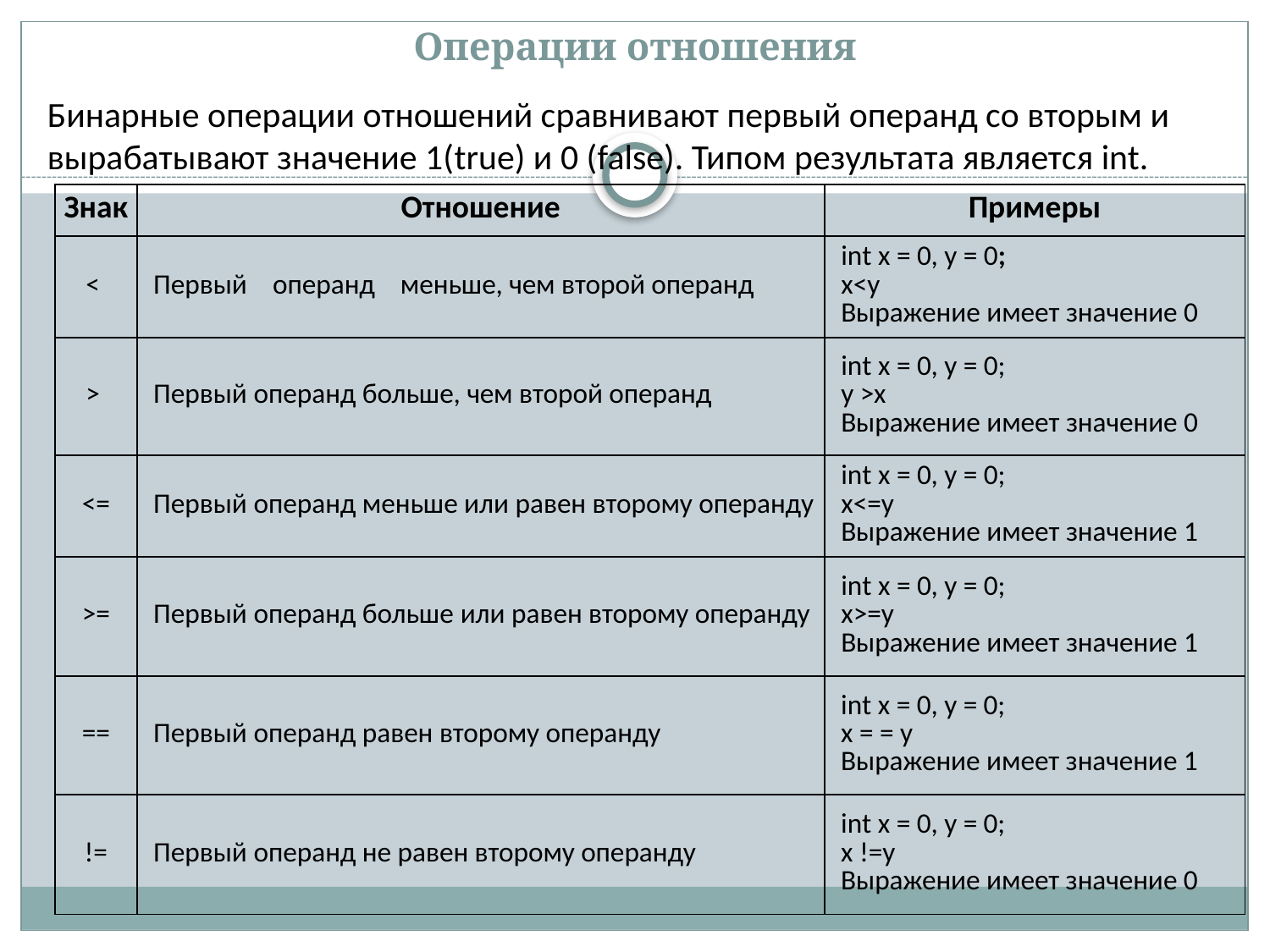

# Операции отношения
Бинарные операции отношений сравнивают первый операнд со вторым и вырабатывают значение 1(true) и 0 (false). Типом результата является int.
| Знак | Отношение | Примеры |
| --- | --- | --- |
| < | Первый операнд меньше, чем второй операнд | int х = 0, у = 0; х<у Выражение имеет значение 0 |
| > | Первый операнд больше, чем второй операнд | int х = 0, у = 0; у >х Выражение имеет значение 0 |
| <= | Первый операнд меньше или равен второму операнду | int х = 0, у = 0; х<=у Выражение имеет значение 1 |
| >= | Первый операнд больше или равен второму операнду | int х = 0, у = 0; х>=у Выражение имеет значение 1 |
| == | Первый операнд равен второму операнду | int х = 0, у = 0; х = = у Выражение имеет значение 1 |
| != | Первый операнд не равен второму операнду | int х = 0, у = 0; х !=у Выражение имеет значение 0 |